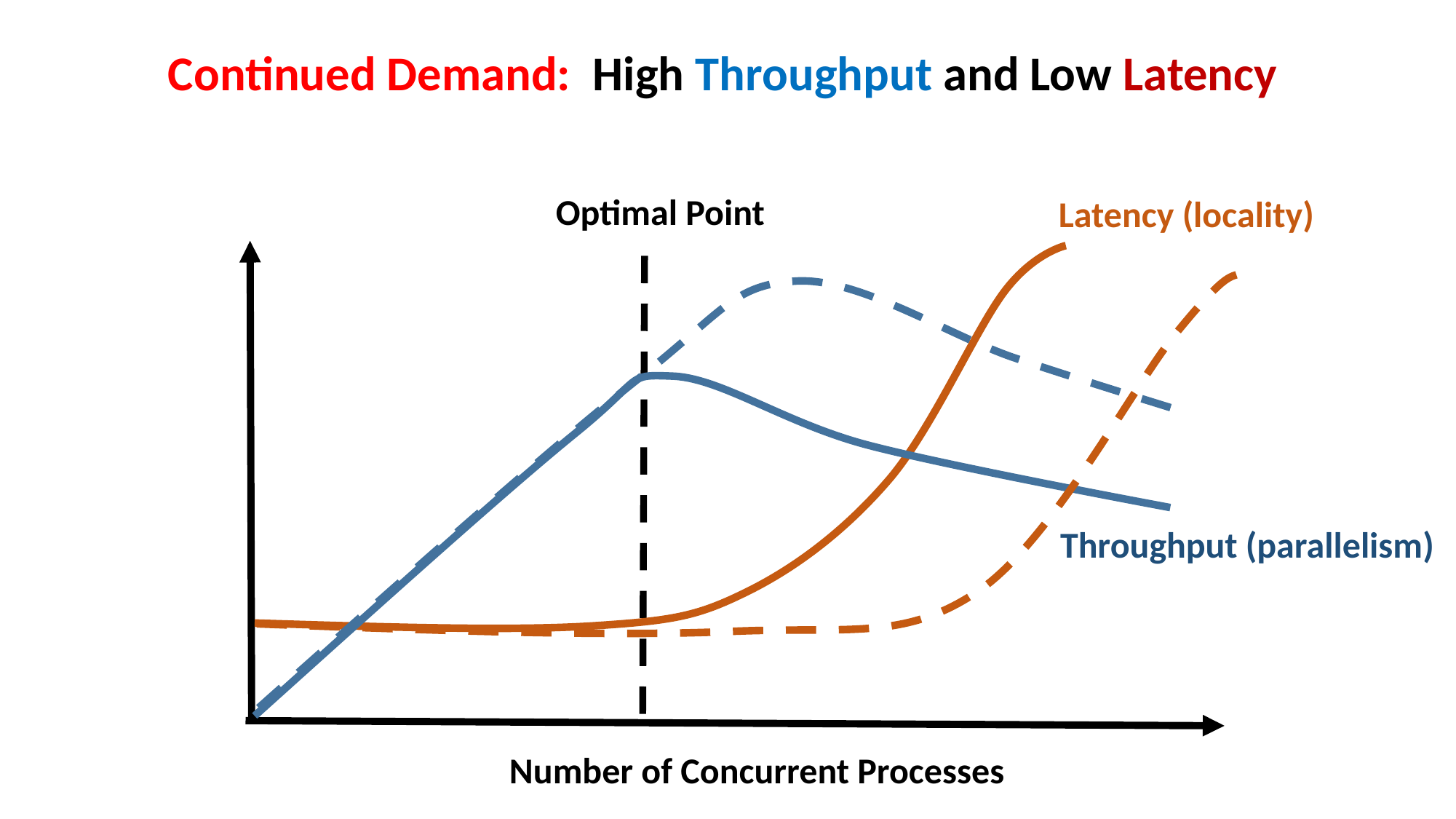

Continued Demand:  High Throughput and Low Latency
Optimal Point
Latency (locality)

Throughput (parallelism)
Number of Concurrent Processes